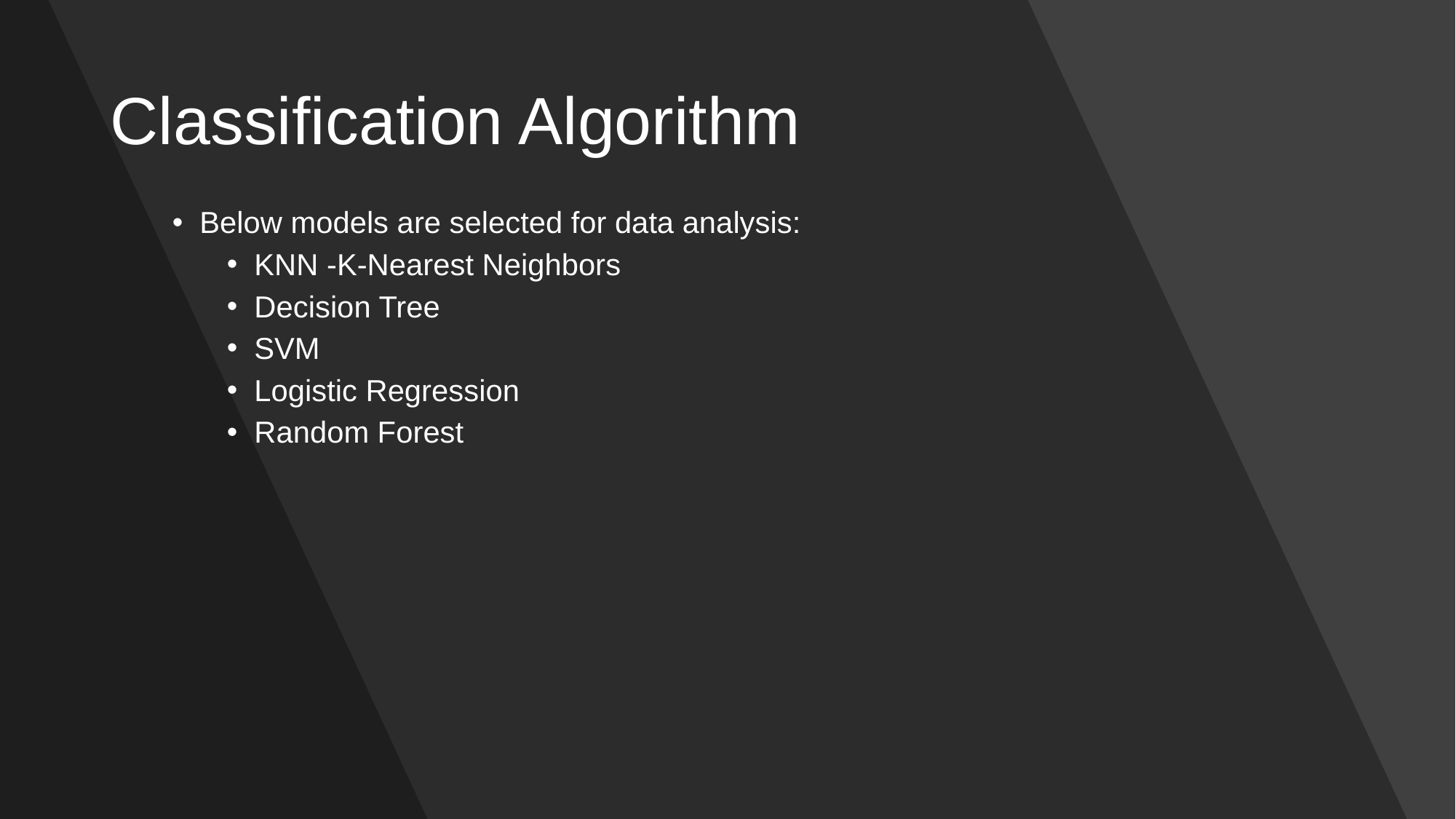

# Classification Algorithm
Below models are selected for data analysis:
KNN -K-Nearest Neighbors
Decision Tree
SVM
Logistic Regression
Random Forest